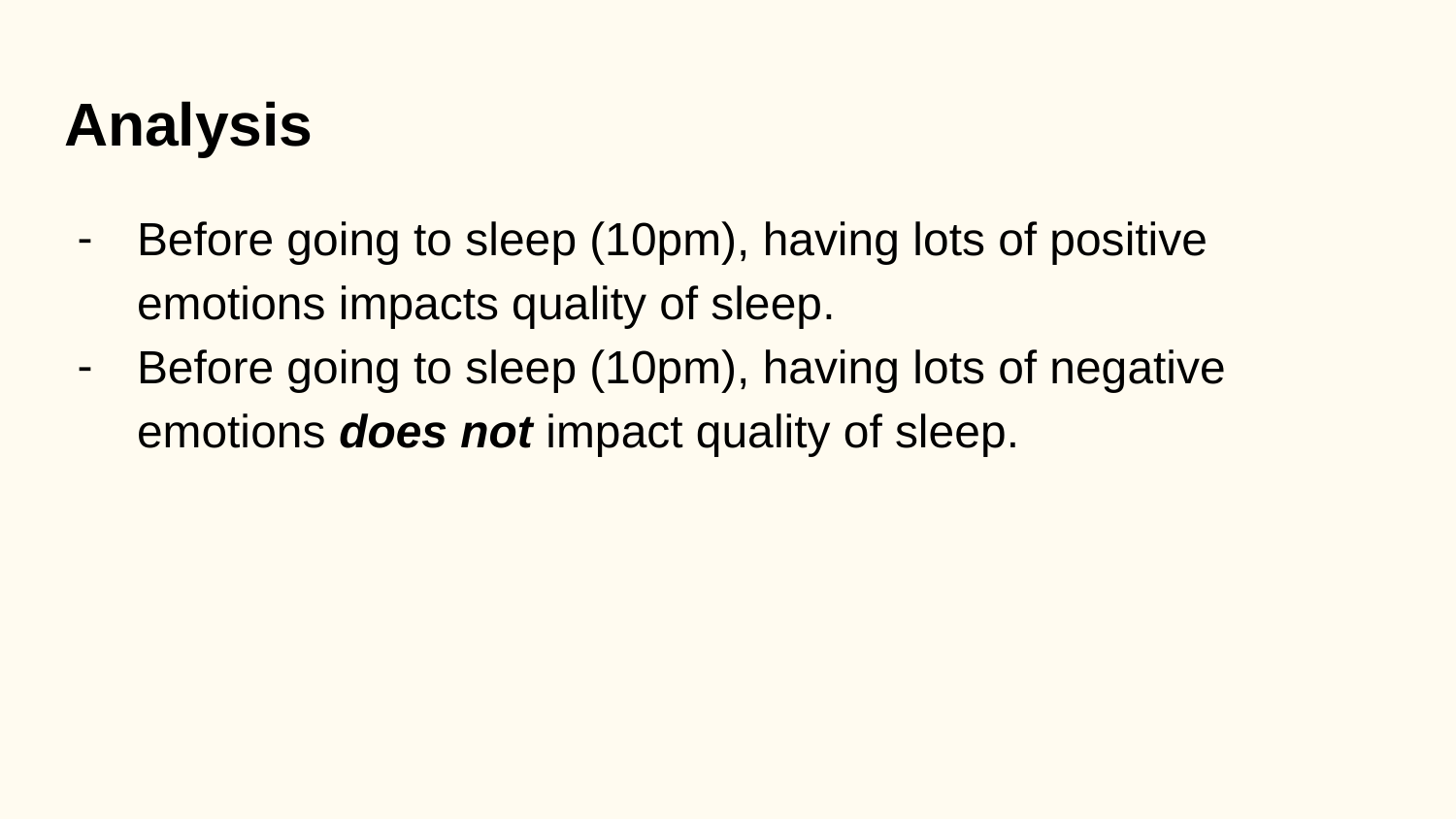

# Analysis
Before going to sleep (10pm), having lots of positive emotions impacts quality of sleep.
Before going to sleep (10pm), having lots of negative emotions does not impact quality of sleep.